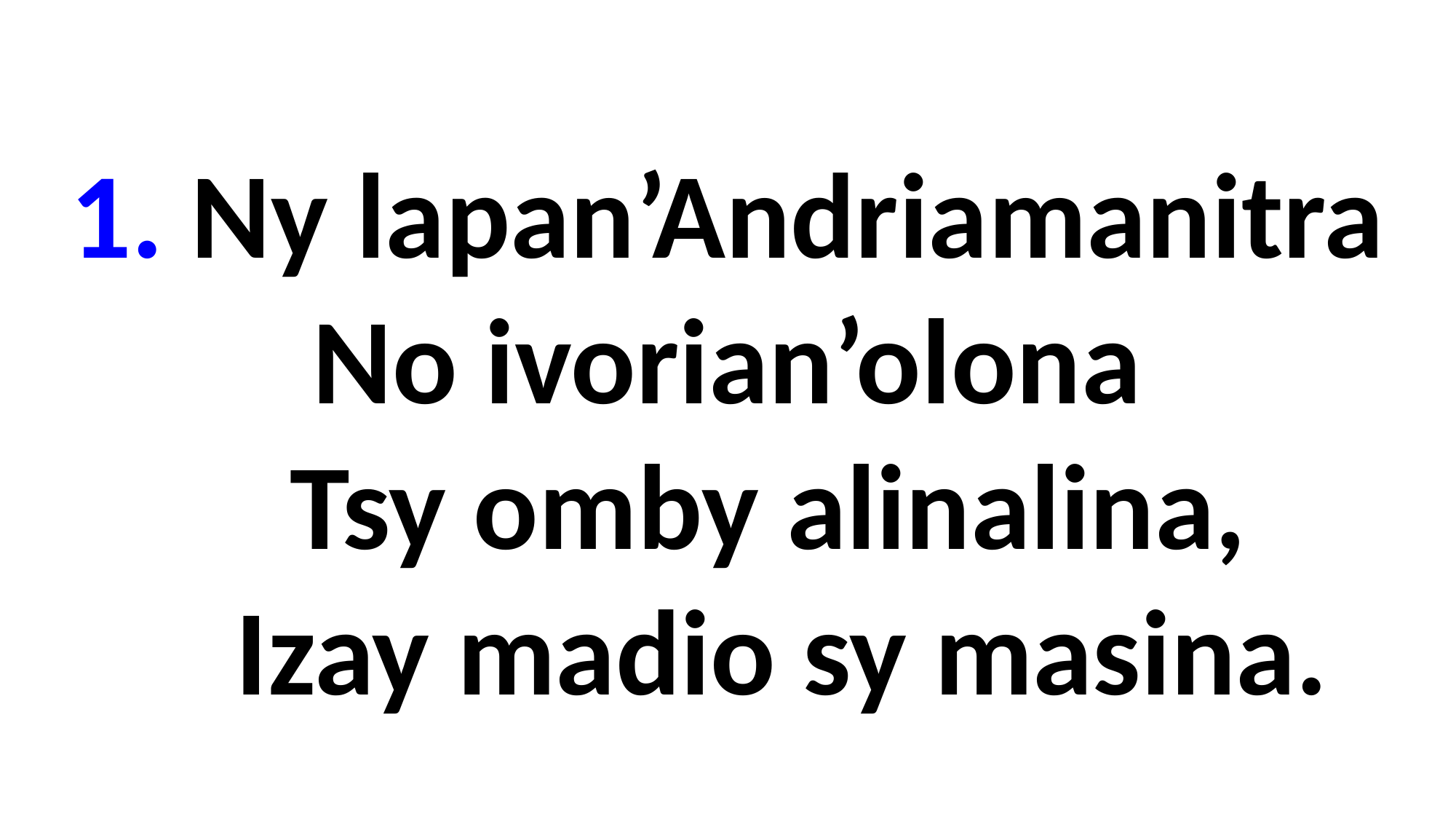

1. Ny lapan’Andriamanitra
No ivorian’olona
   Tsy omby alinalina,
    Izay madio sy masina.